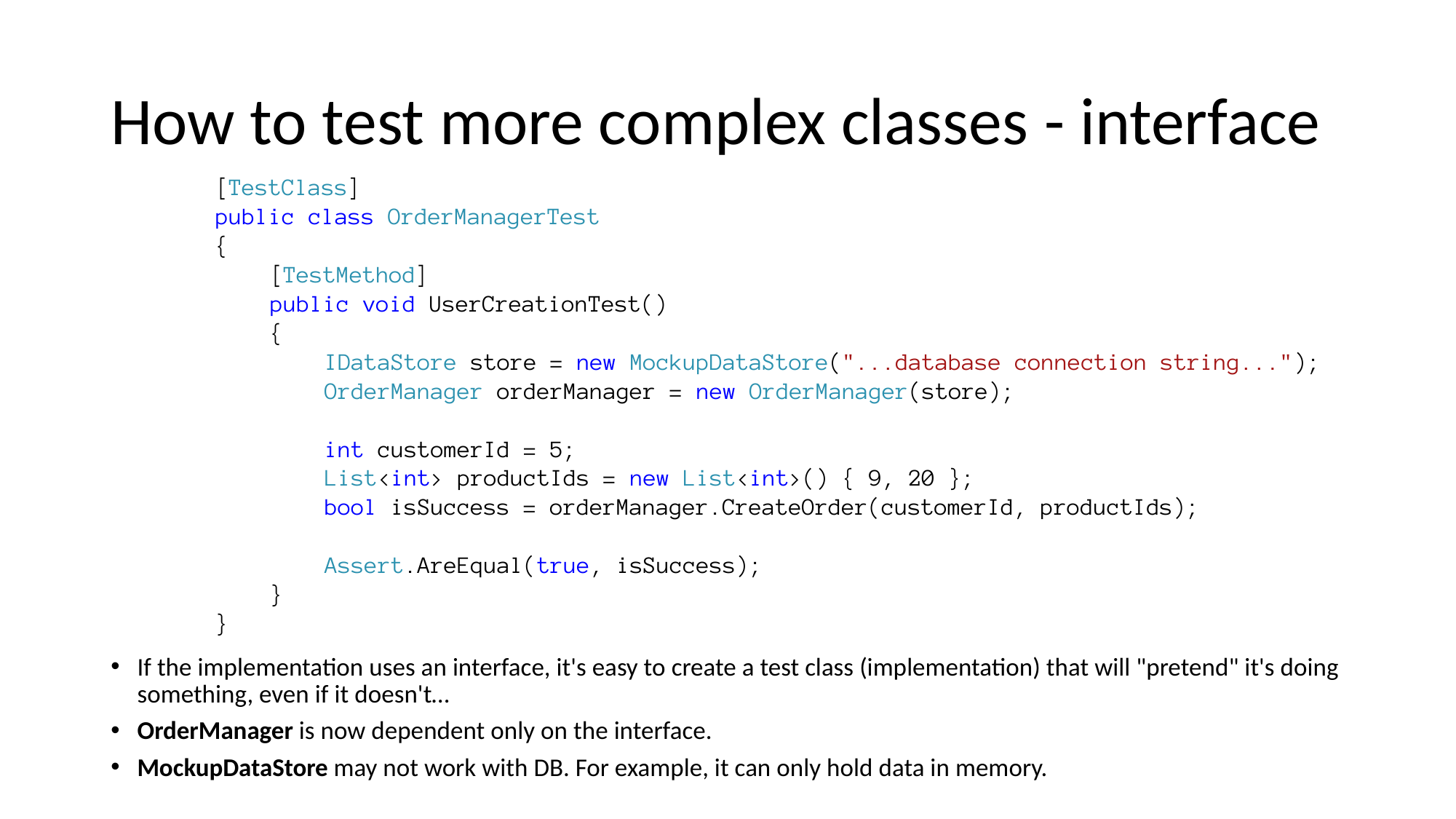

# How to test more complex classes - interface
[TestClass]
public class OrderManagerTest
{
[TestMethod]
public void UserCreationTest()
{
IDataStore store = new MockupDataStore("...database connection string...");
OrderManager orderManager = new OrderManager(store);

int customerId = 5;
List<int> productIds = new List<int>() { 9, 20 };
bool isSuccess = orderManager.CreateOrder(customerId, productIds);

Assert.AreEqual(true, isSuccess);
}
}
If the implementation uses an interface, it's easy to create a test class (implementation) that will "pretend" it's doing something, even if it doesn't…
OrderManager is now dependent only on the interface.
MockupDataStore may not work with DB. For example, it can only hold data in memory.